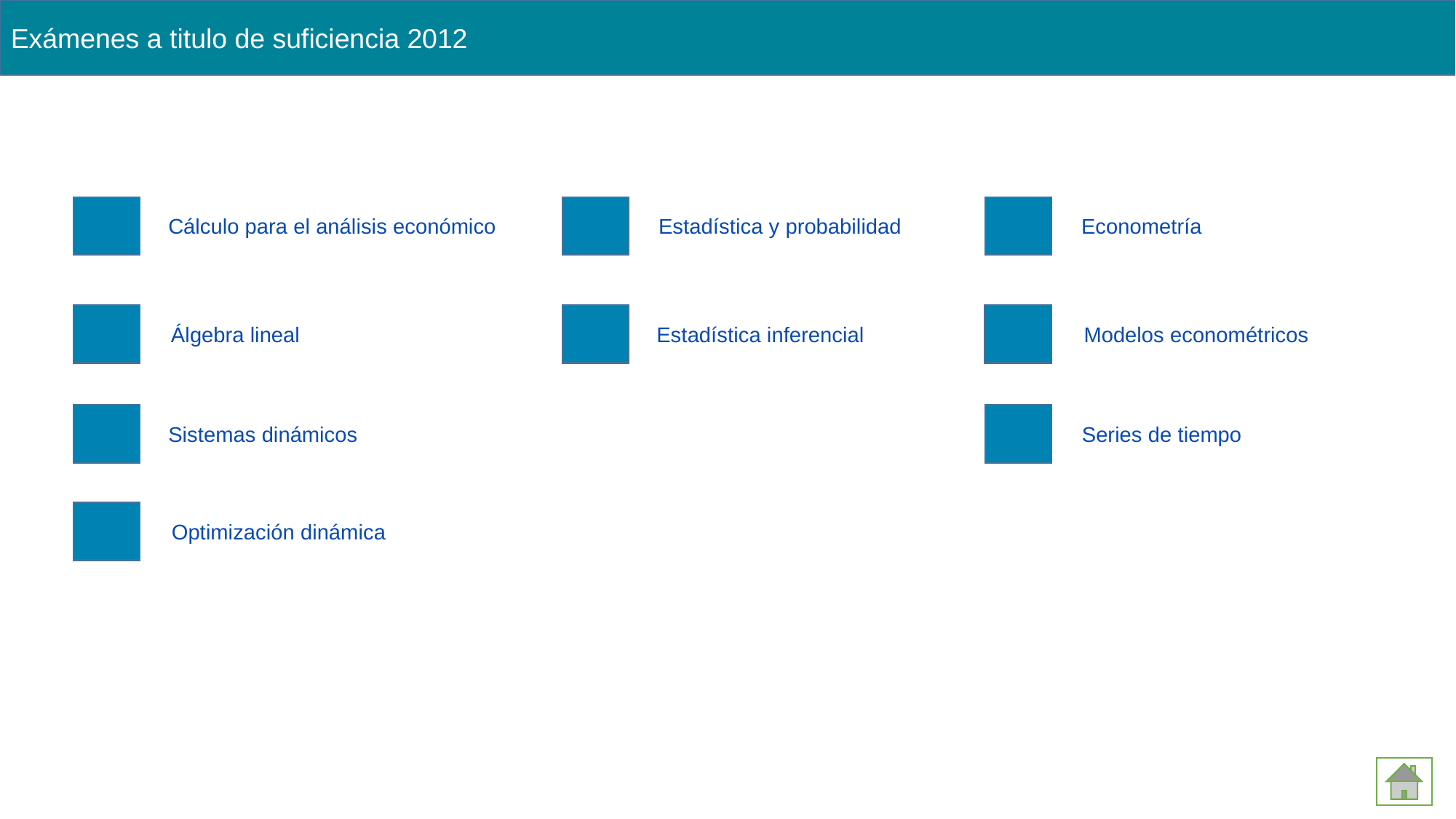

Exámenes a titulo de suficiencia 2012

Cálculo para el análisis económico
Estadística y probabilidad
Econometría

Álgebra lineal
Estadística inferencial
Modelos econométricos

Sistemas dinámicos
Series de tiempo

Optimización dinámica